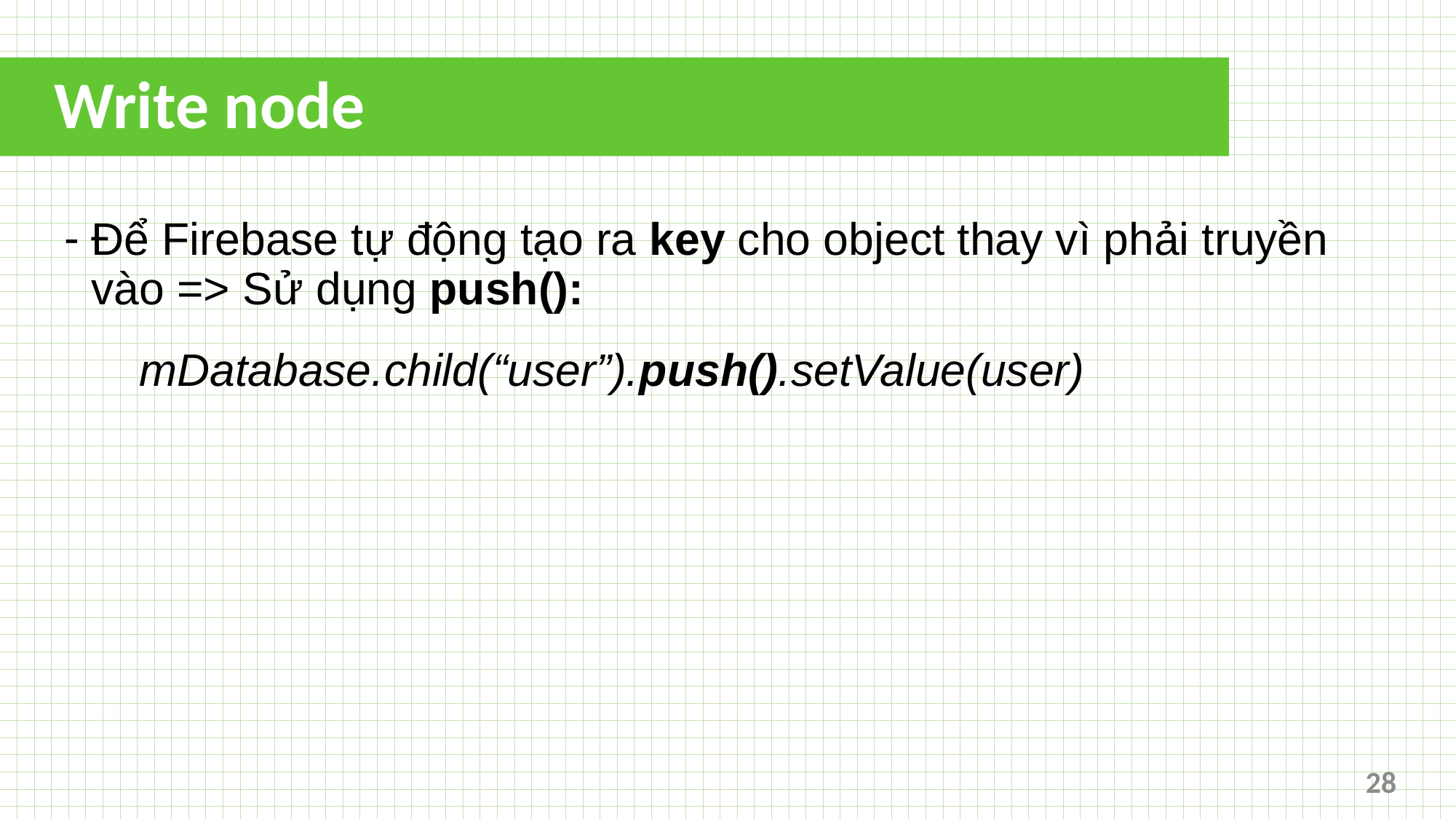

# Write node
Để Firebase tự động tạo ra key cho object thay vì phải truyền vào => Sử dụng push():
      mDatabase.child(“user”).push().setValue(user)
28